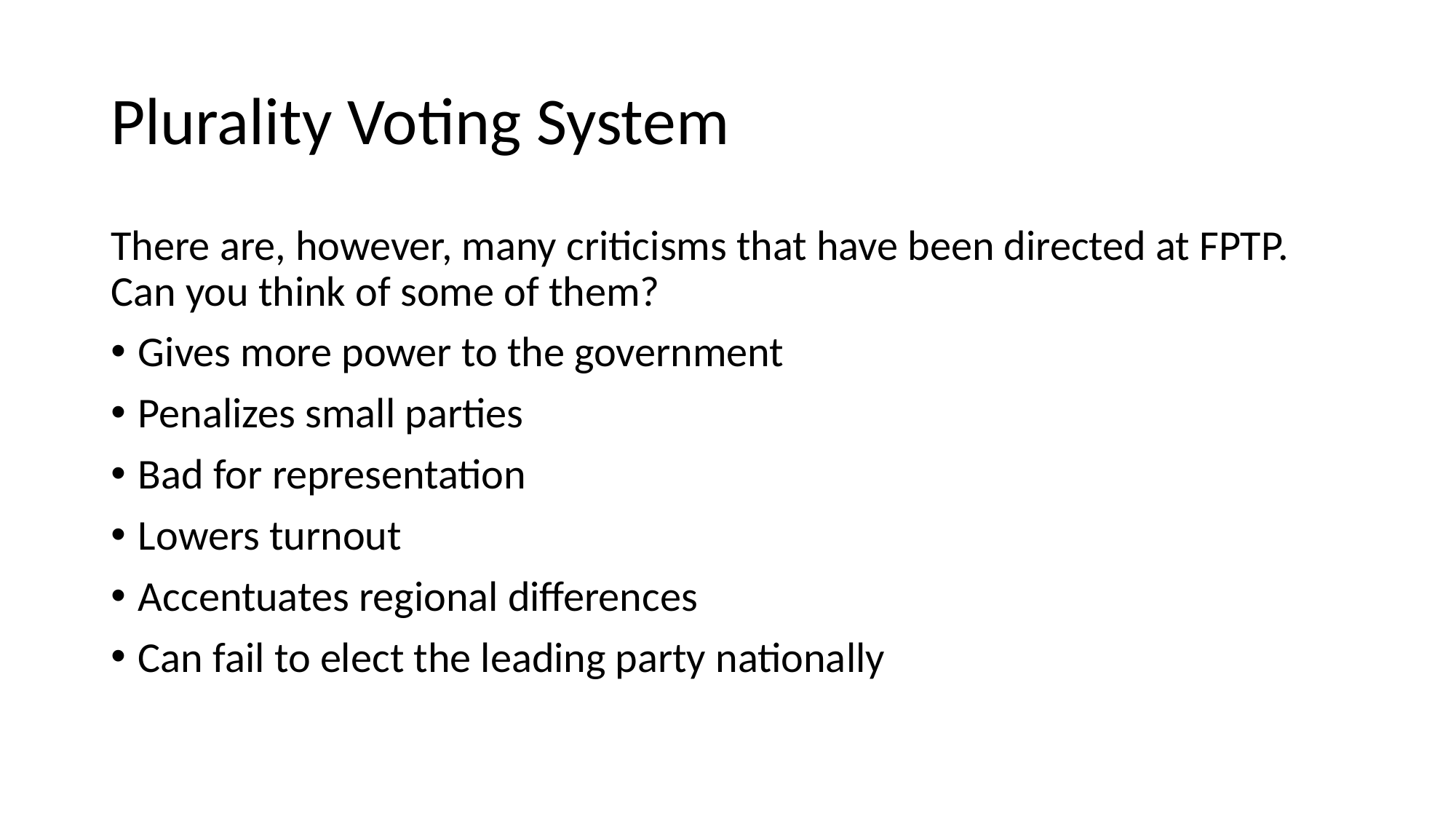

# Plurality Voting System
There are, however, many criticisms that have been directed at FPTP. Can you think of some of them?
Gives more power to the government
Penalizes small parties
Bad for representation
Lowers turnout
Accentuates regional differences
Can fail to elect the leading party nationally